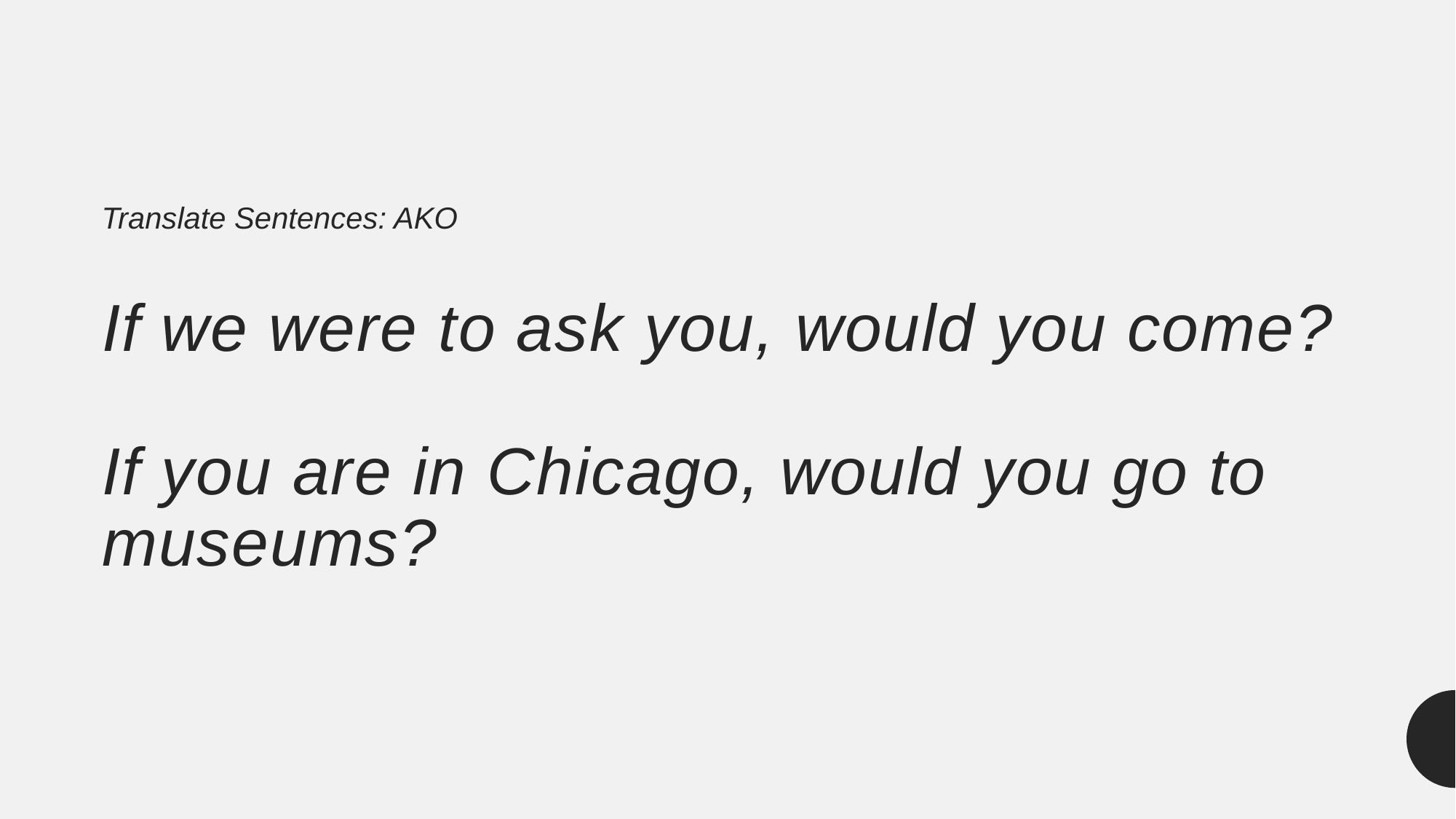

Translate Sentences: AKO
# If we were to ask you, would you come? If you are in Chicago, would you go to museums?